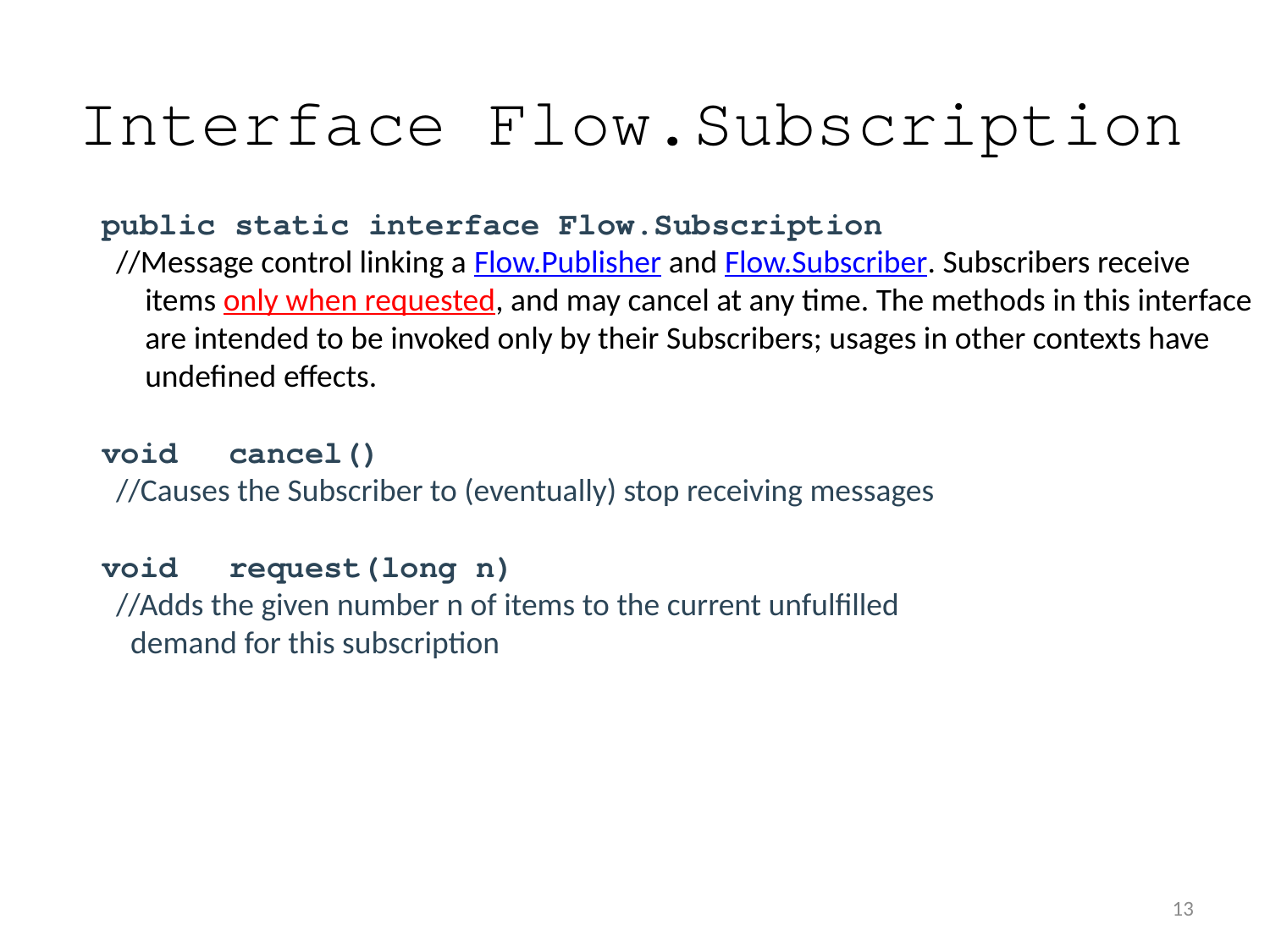

# Interface Flow.Subscription
public static interface Flow.Subscription
  //Message control linking a Flow.Publisher and Flow.Subscriber. Subscribers receive
      items only when requested, and may cancel at any time. The methods in this interface
      are intended to be invoked only by their Subscribers; usages in other contexts have
      undefined effects.

void	cancel​()
  //Causes the Subscriber to (eventually) stop receiving messages

void	request​(long n)
  //Adds the given number n of items to the current unfulfilled
    demand for this subscription

13